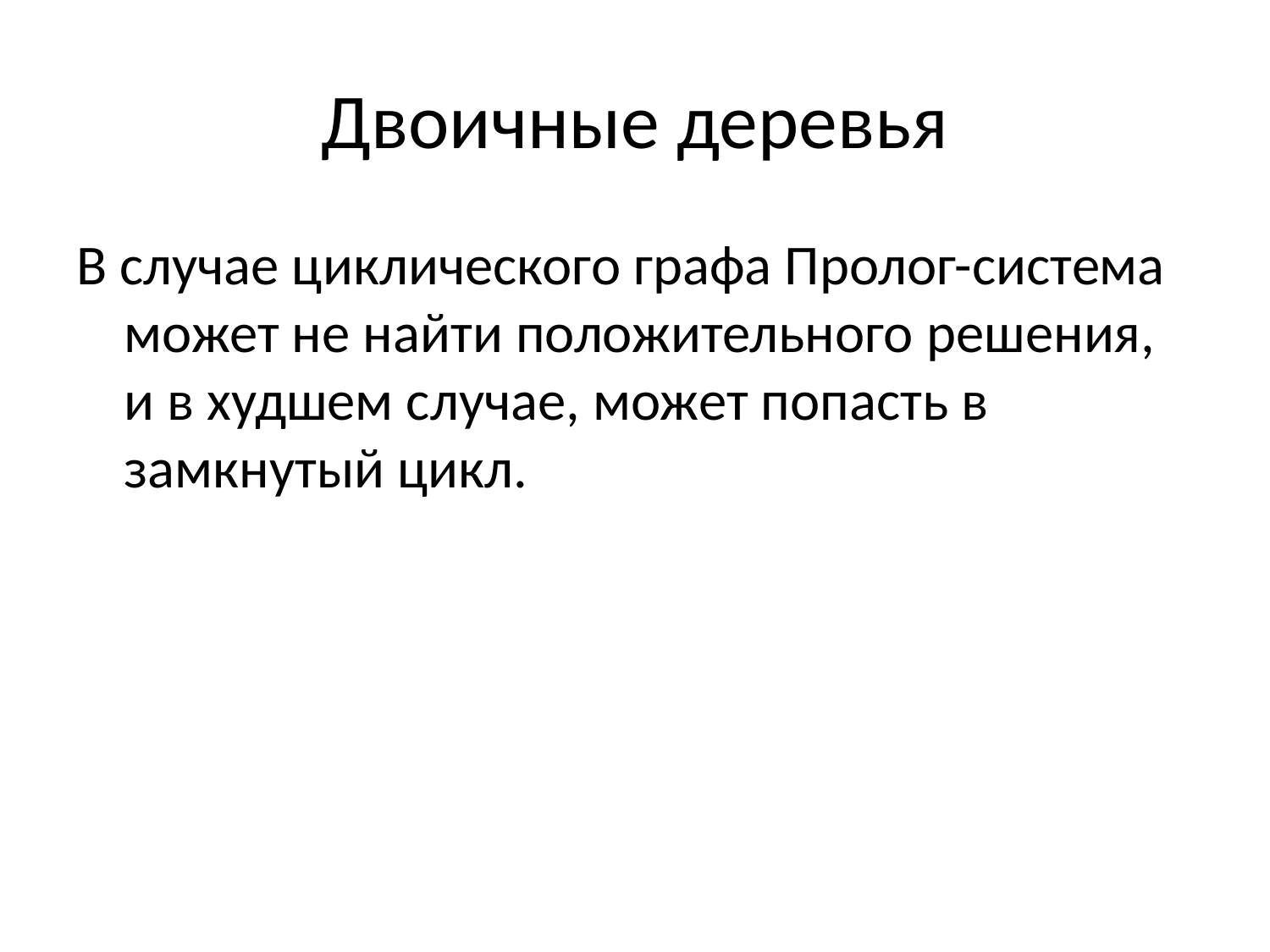

# Двоичные деревья
В случае циклического графа Пролог-система может не найти положительного решения, и в худшем случае, может попасть в замкнутый цикл.